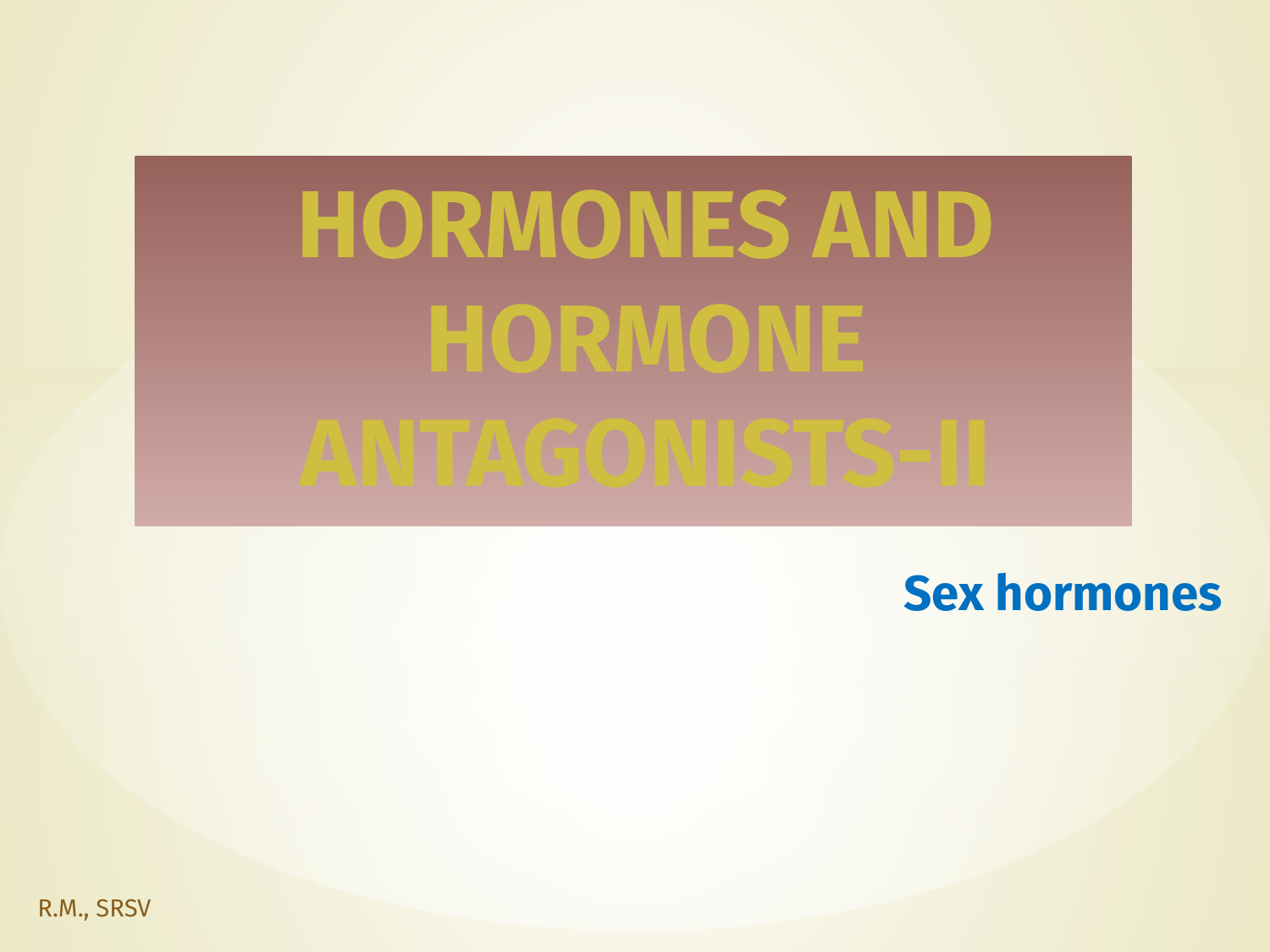

# HORMONES AND HORMONE ANTAGONISTS-II
Sex hormones
R.M., SRSV